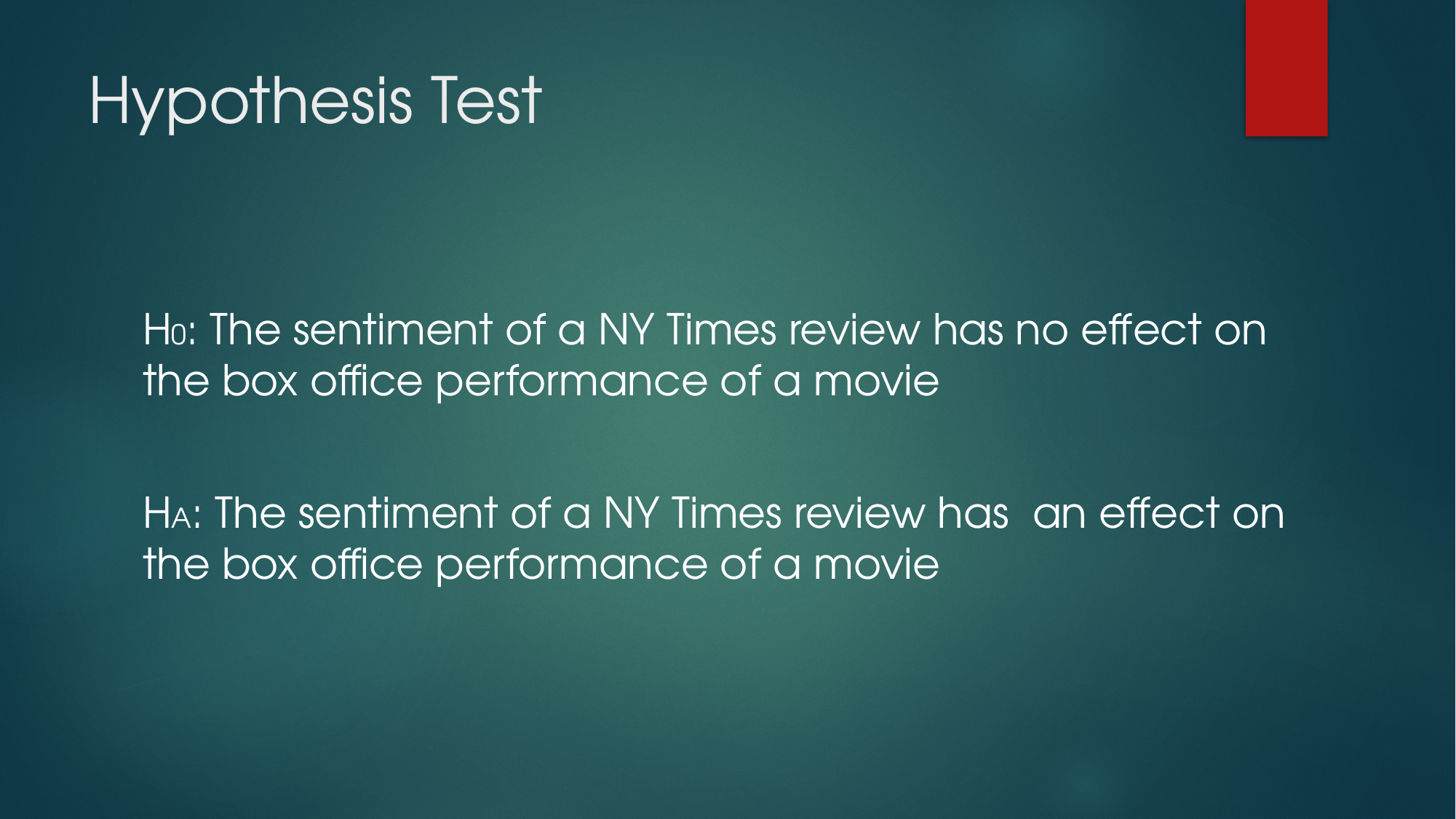

# Hypothesis Test

H0: The sentiment of a NY Times review has no effect on the box office performance of a movie

HA: The sentiment of a NY Times review has  an effect on the box office performance of a movie